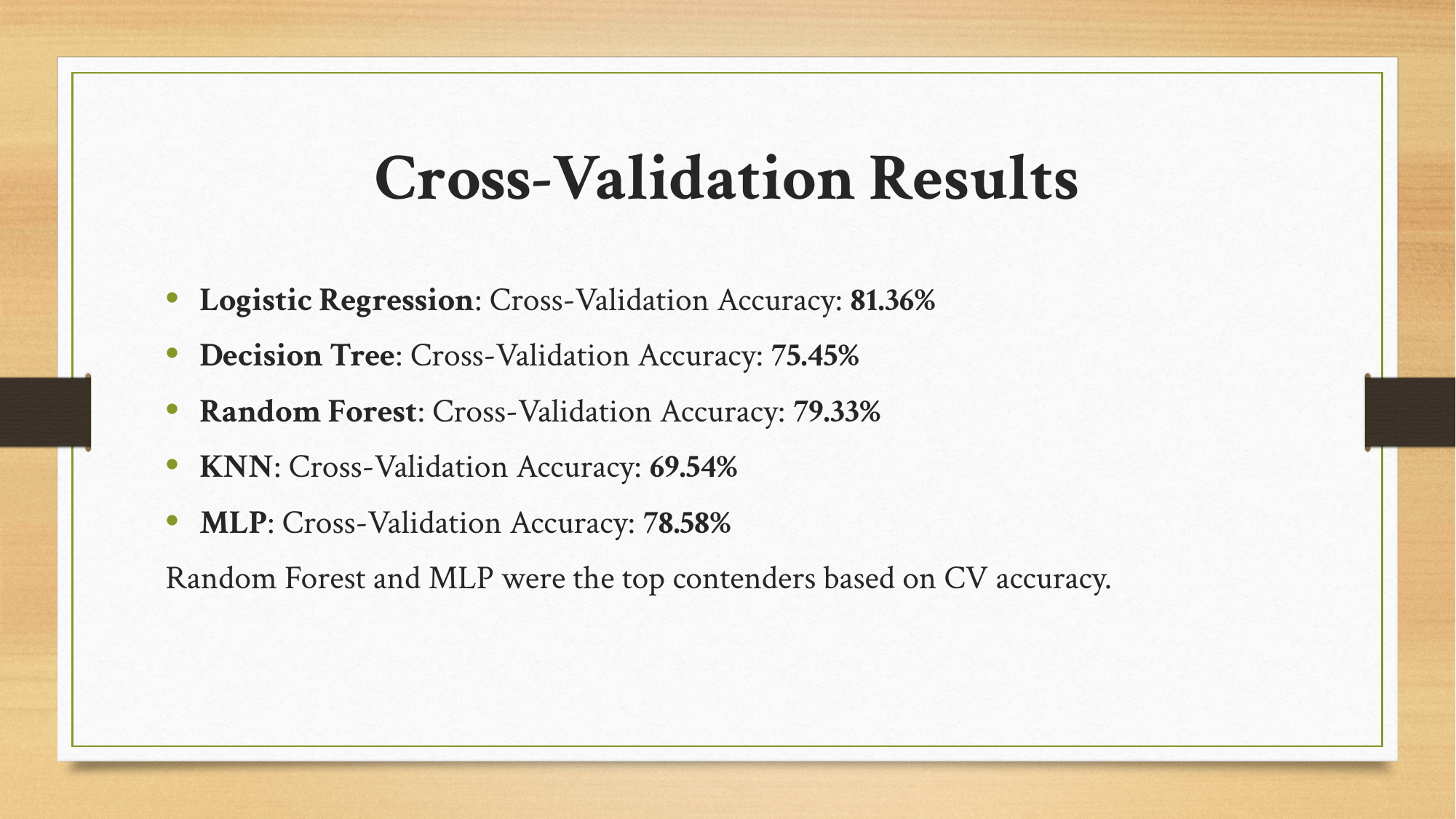

# Cross-Validation Results
Logistic Regression: Cross-Validation Accuracy: 81.36%
Decision Tree: Cross-Validation Accuracy: 75.45%
Random Forest: Cross-Validation Accuracy: 79.33%
KNN: Cross-Validation Accuracy: 69.54%
MLP: Cross-Validation Accuracy: 78.58%
Random Forest and MLP were the top contenders based on CV accuracy.